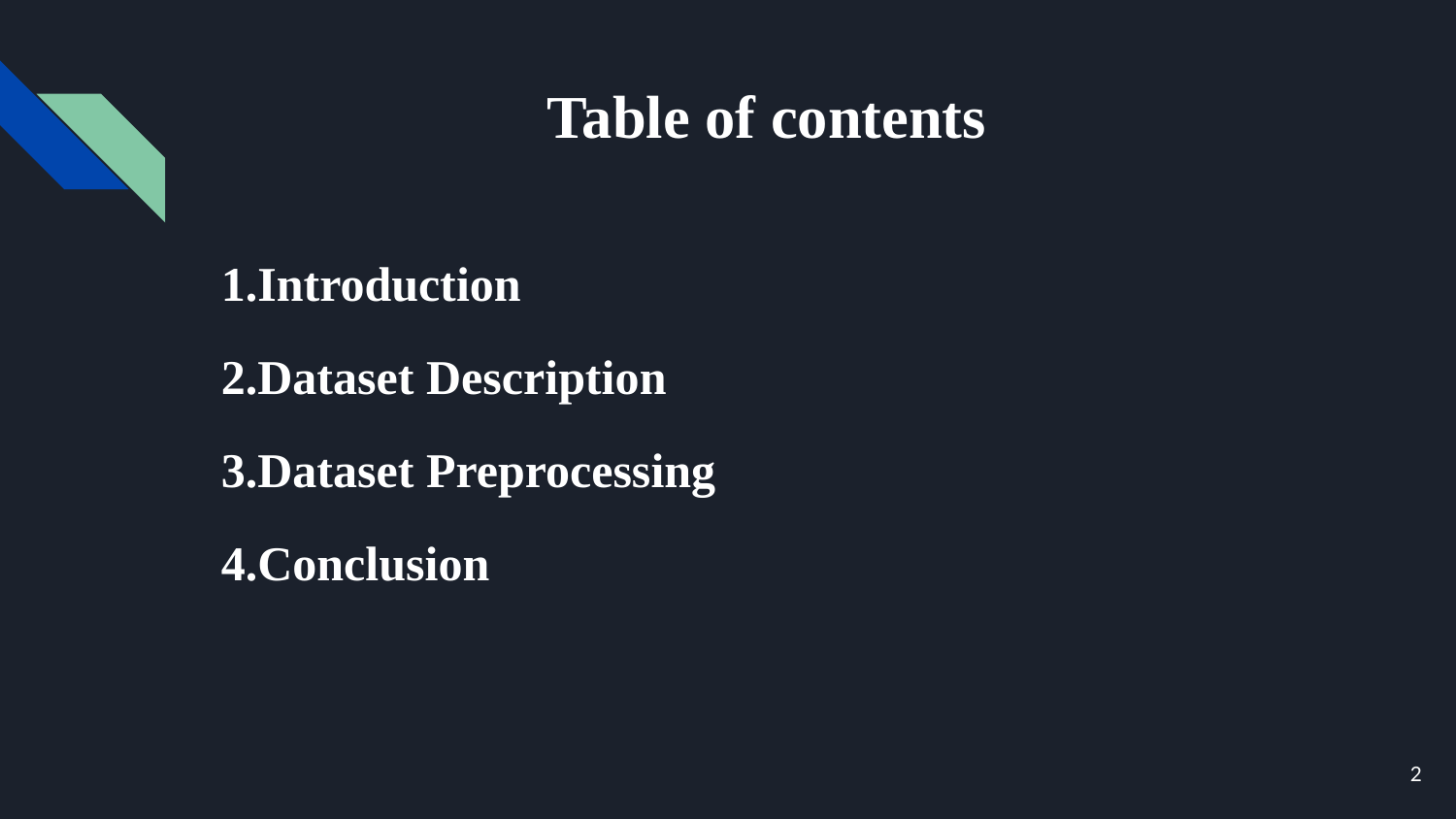

# Table of contents
1.Introduction

2.Dataset Description

3.Dataset Preprocessing

4.Conclusion
2